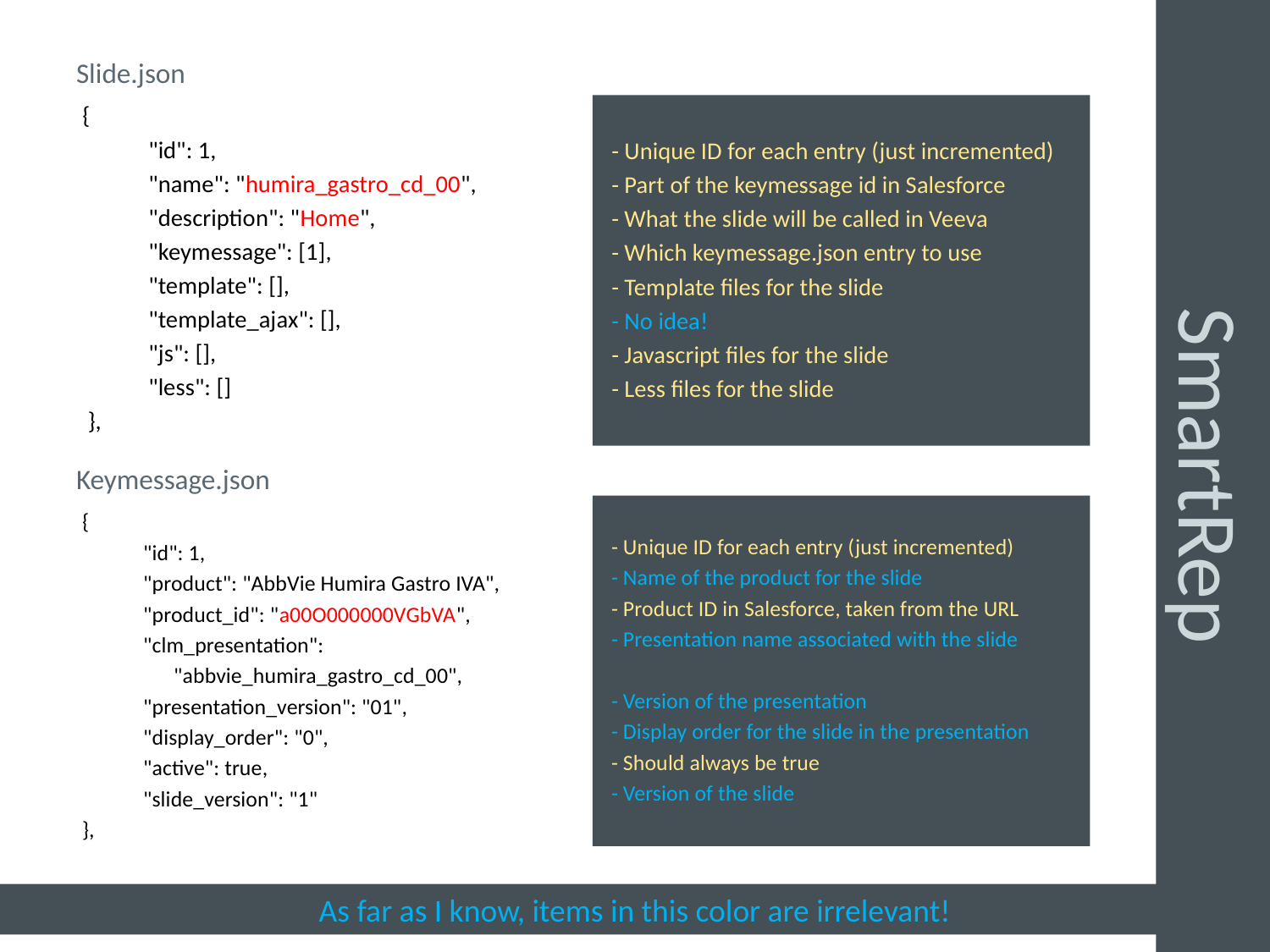

Slide.json
{
            "id": 1,
            "name": "humira_gastro_cd_00",
            "description": "Home",
            "keymessage": [1],
            "template": [],
            "template_ajax": [],
            "js": [],
            "less": []
 },

- Unique ID for each entry (just incremented)
- Part of the keymessage id in Salesforce
- What the slide will be called in Veeva
- Which keymessage.json entry to use
- Template files for the slide
- No idea!
- Javascript files for the slide
- Less files for the slide

SmartRep
Keymessage.json

- Unique ID for each entry (just incremented)
- Name of the product for the slide
- Product ID in Salesforce, taken from the URL
- Presentation name associated with the slide

- Version of the presentation
- Display order for the slide in the presentation
- Should always be true
- Version of the slide

{
            "id": 1,
            "product": "AbbVie Humira Gastro IVA",
            "product_id": "a00O000000VGbVA",
            "clm_presentation":
                  "abbvie_humira_gastro_cd_00",
            "presentation_version": "01",
            "display_order": "0",
            "active": true,
            "slide_version": "1"
},
As far as I know, items in this color are irrelevant!